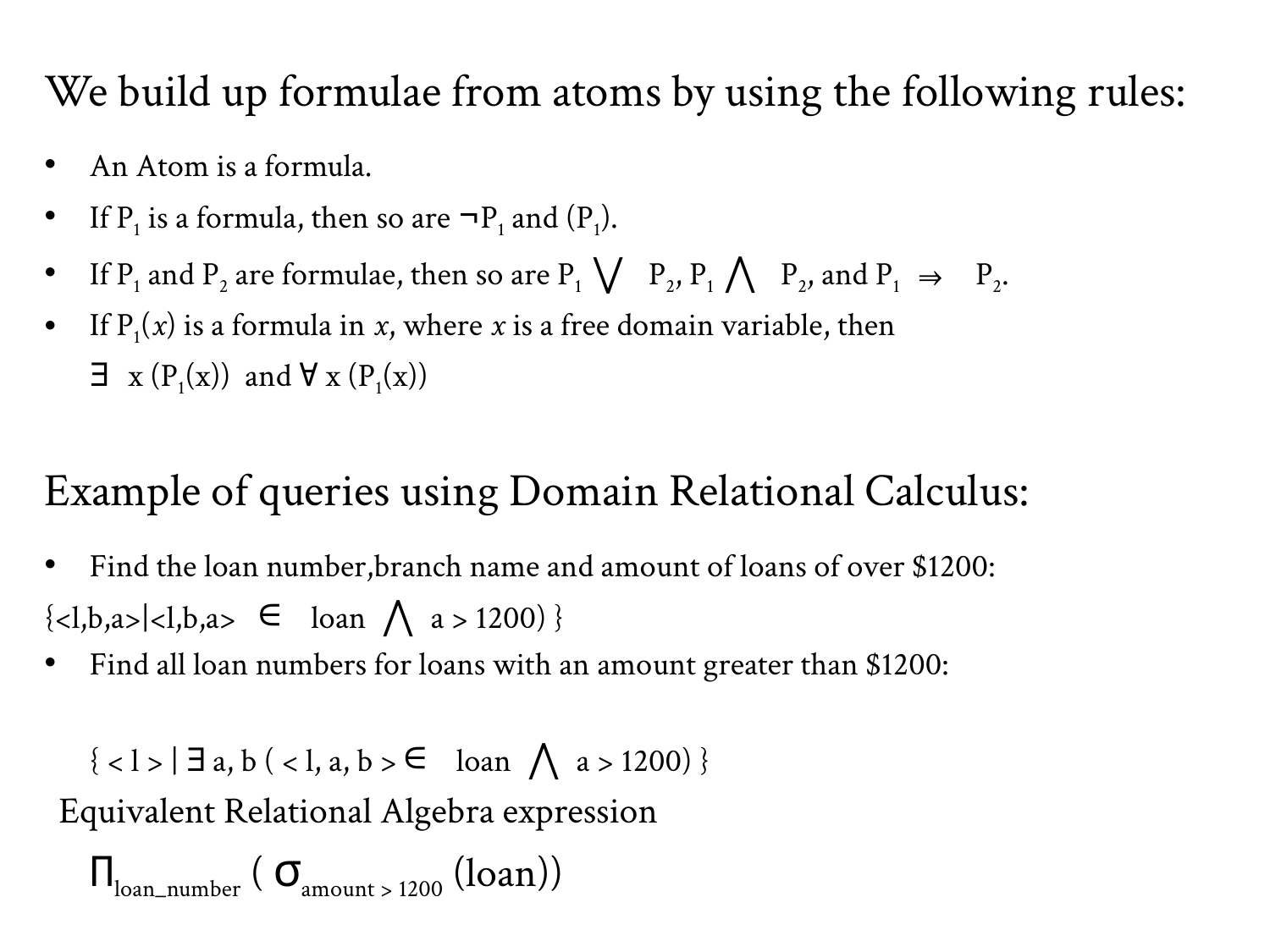

We build up formulae from atoms by using the following rules:

An Atom is a formula.
If P1 is a formula, then so are ¬P1 and (P1).
If P1 and P2 are formulae, then so are P1  ⋁ P2, P1  ⋀ P2, and P1  ⇒ P2.
If P1(x) is a formula in x, where x is a free domain variable, then
		∃ x (P1(x))  and ∀ x (P1(x))

Example of queries using Domain Relational Calculus:

Find the loan number,branch name and amount of loans of over $1200:
{<l,b,a>|<l,b,a> ∈  loan  ⋀  a > 1200) }
Find all loan numbers for loans with an amount greater than $1200:

		{ < l > | ∃ a, b ( < l, a, b > ∈  loan  ⋀  a > 1200) }
  Equivalent Relational Algebra expression
		Πloan_number ( σamount > 1200 (loan))